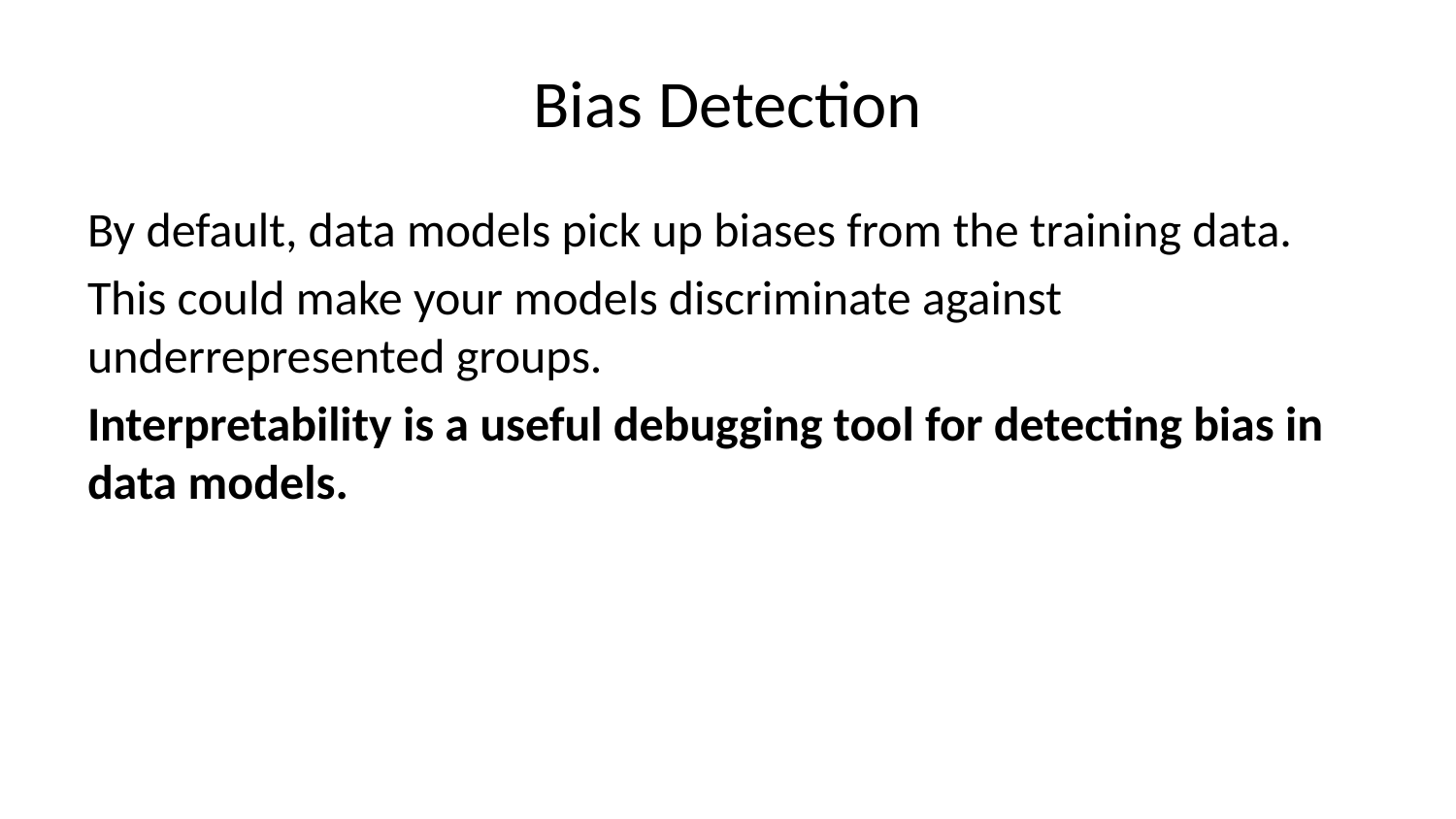

# Bias Detection
By default, data models pick up biases from the training data.
This could make your models discriminate against underrepresented groups.
Interpretability is a useful debugging tool for detecting bias in data models.